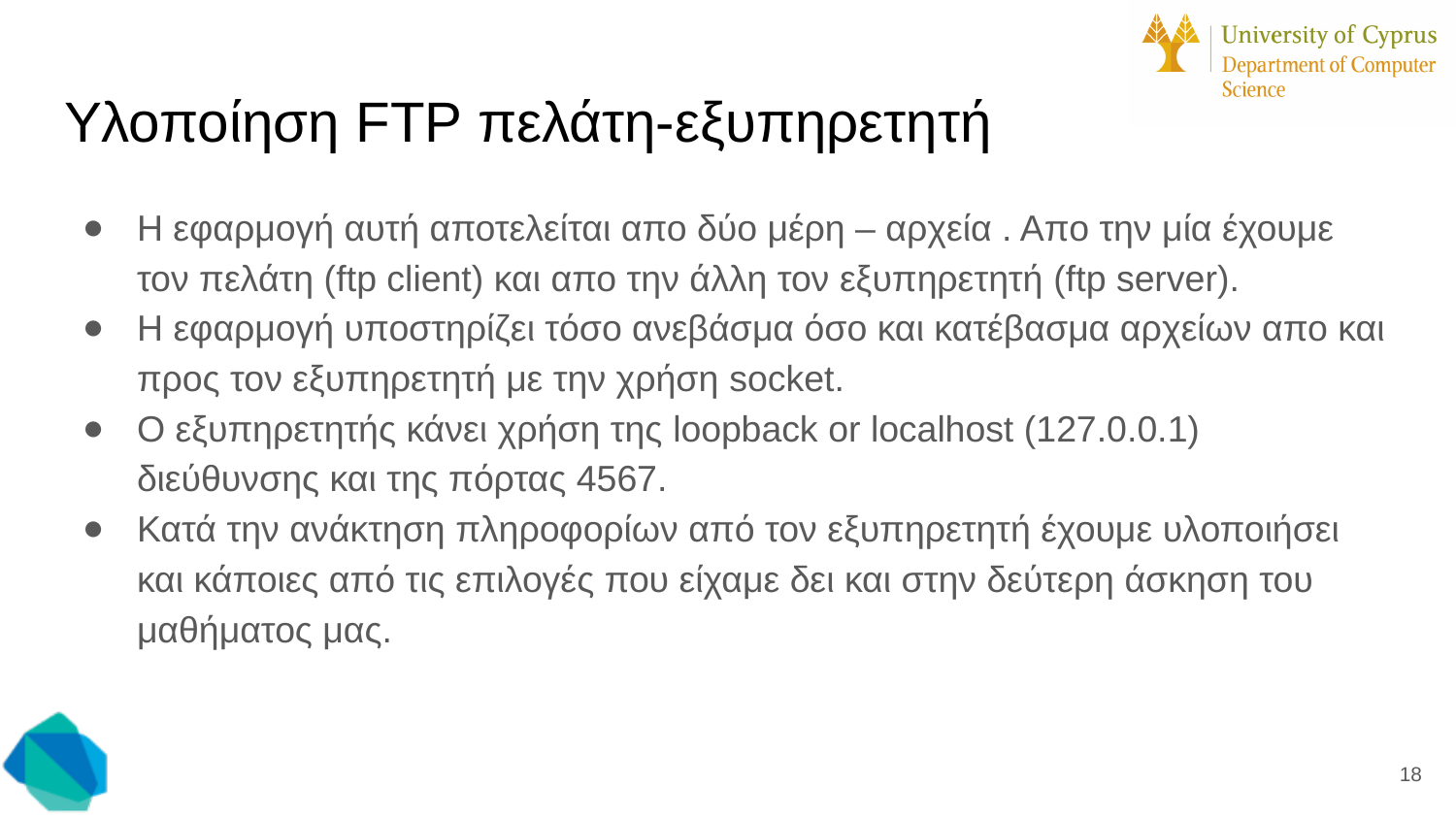

# Υλοποίηση FTP πελάτη-εξυπηρετητή
Η εφαρμογή αυτή αποτελείται απο δύο μέρη – αρχεία . Απο την μία έχουμε τον πελάτη (ftp client) και απο την άλλη τον εξυπηρετητή (ftp server).
H εφαρμογή υποστηρίζει τόσο ανεβάσμα όσο και κατέβασμα αρχείων απο και προς τον εξυπηρετητή με την χρήση socket.
Ο εξυπηρετητής κάνει χρήση της loopback or localhost (127.0.0.1) διεύθυνσης και της πόρτας 4567.
Κατά την ανάκτηση πληροφορίων από τον εξυπηρετητή έχουμε υλοποιήσει και κάποιες από τις επιλογές που είχαμε δει και στην δεύτερη άσκηση του μαθήματος μας.
18